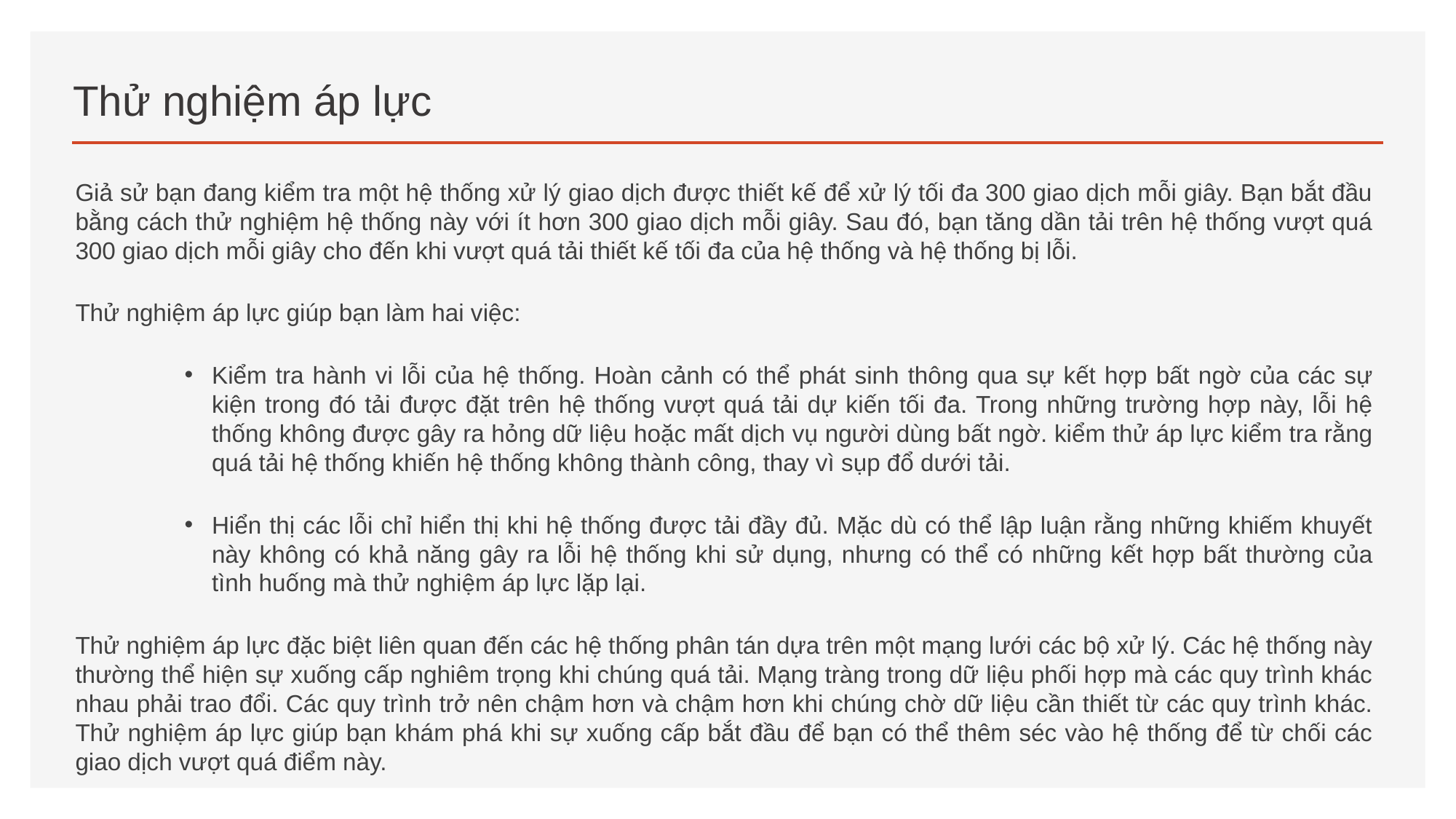

# Thử nghiệm áp lực
Giả sử bạn đang kiểm tra một hệ thống xử lý giao dịch được thiết kế để xử lý tối đa 300 giao dịch mỗi giây. Bạn bắt đầu bằng cách thử nghiệm hệ thống này với ít hơn 300 giao dịch mỗi giây. Sau đó, bạn tăng dần tải trên hệ thống vượt quá 300 giao dịch mỗi giây cho đến khi vượt quá tải thiết kế tối đa của hệ thống và hệ thống bị lỗi.
Thử nghiệm áp lực giúp bạn làm hai việc:
Kiểm tra hành vi lỗi của hệ thống. Hoàn cảnh có thể phát sinh thông qua sự kết hợp bất ngờ của các sự kiện trong đó tải được đặt trên hệ thống vượt quá tải dự kiến tối đa. Trong những trường hợp này, lỗi hệ thống không được gây ra hỏng dữ liệu hoặc mất dịch vụ người dùng bất ngờ. kiểm thử áp lực kiểm tra rằng quá tải hệ thống khiến hệ thống không thành công, thay vì sụp đổ dưới tải.
Hiển thị các lỗi chỉ hiển thị khi hệ thống được tải đầy đủ. Mặc dù có thể lập luận rằng những khiếm khuyết này không có khả năng gây ra lỗi hệ thống khi sử dụng, nhưng có thể có những kết hợp bất thường của tình huống mà thử nghiệm áp lực lặp lại.
Thử nghiệm áp lực đặc biệt liên quan đến các hệ thống phân tán dựa trên một mạng lưới các bộ xử lý. Các hệ thống này thường thể hiện sự xuống cấp nghiêm trọng khi chúng quá tải. Mạng tràng trong dữ liệu phối hợp mà các quy trình khác nhau phải trao đổi. Các quy trình trở nên chậm hơn và chậm hơn khi chúng chờ dữ liệu cần thiết từ các quy trình khác. Thử nghiệm áp lực giúp bạn khám phá khi sự xuống cấp bắt đầu để bạn có thể thêm séc vào hệ thống để từ chối các giao dịch vượt quá điểm này.